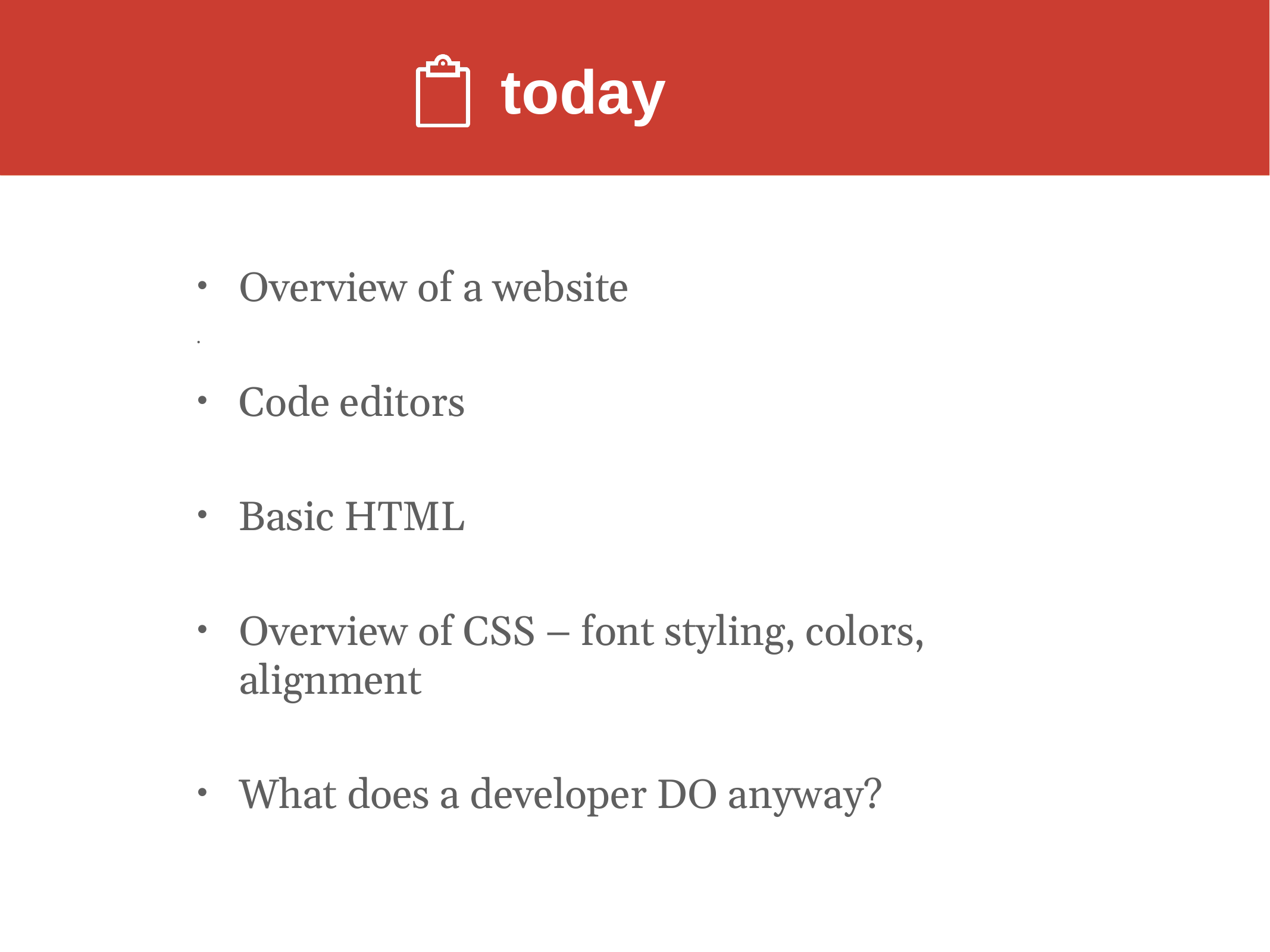

# today

Overview of a website

Code editors

Basic HTML

Overview of CSS – font styling, colors, alignment

What does a developer DO anyway?